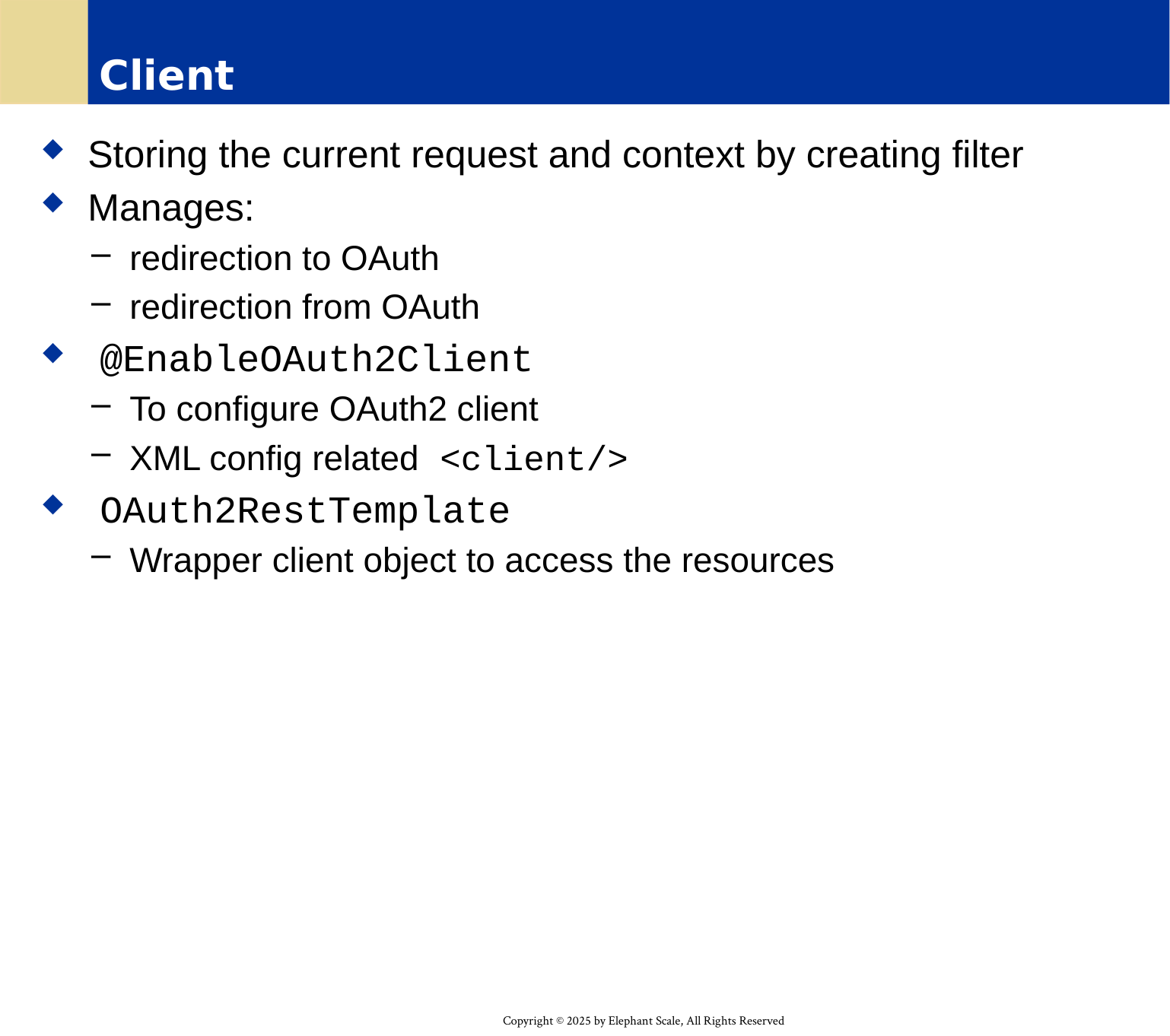

# Client
 Storing the current request and context by creating filter
 Manages:
 redirection to OAuth
 redirection from OAuth
 @EnableOAuth2Client
 To configure OAuth2 client
 XML config related <client/>
 OAuth2RestTemplate
 Wrapper client object to access the resources
Copyright © 2025 by Elephant Scale, All Rights Reserved